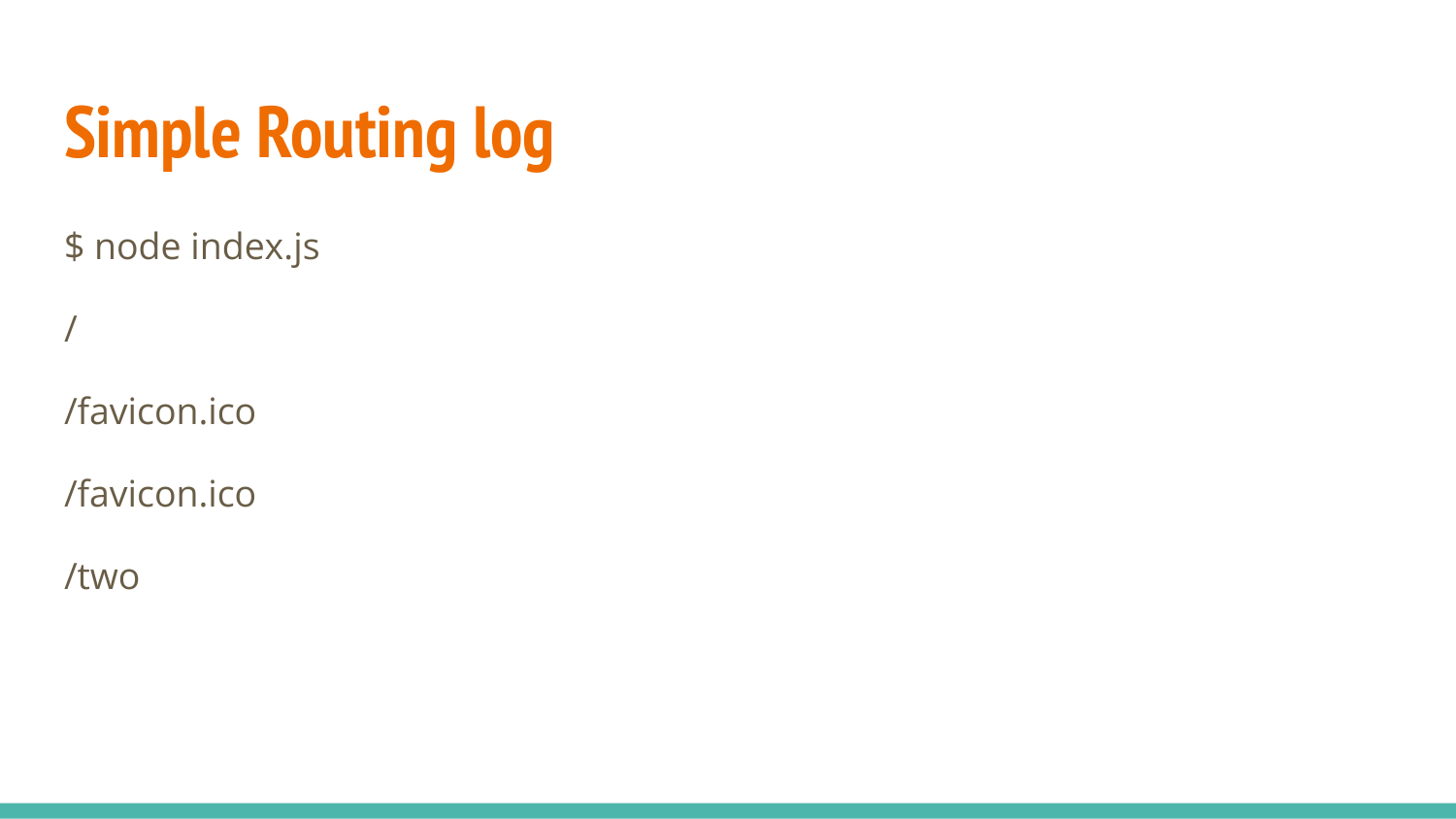

# Simple Routing log
$ node index.js
/
/favicon.ico
/favicon.ico
/two